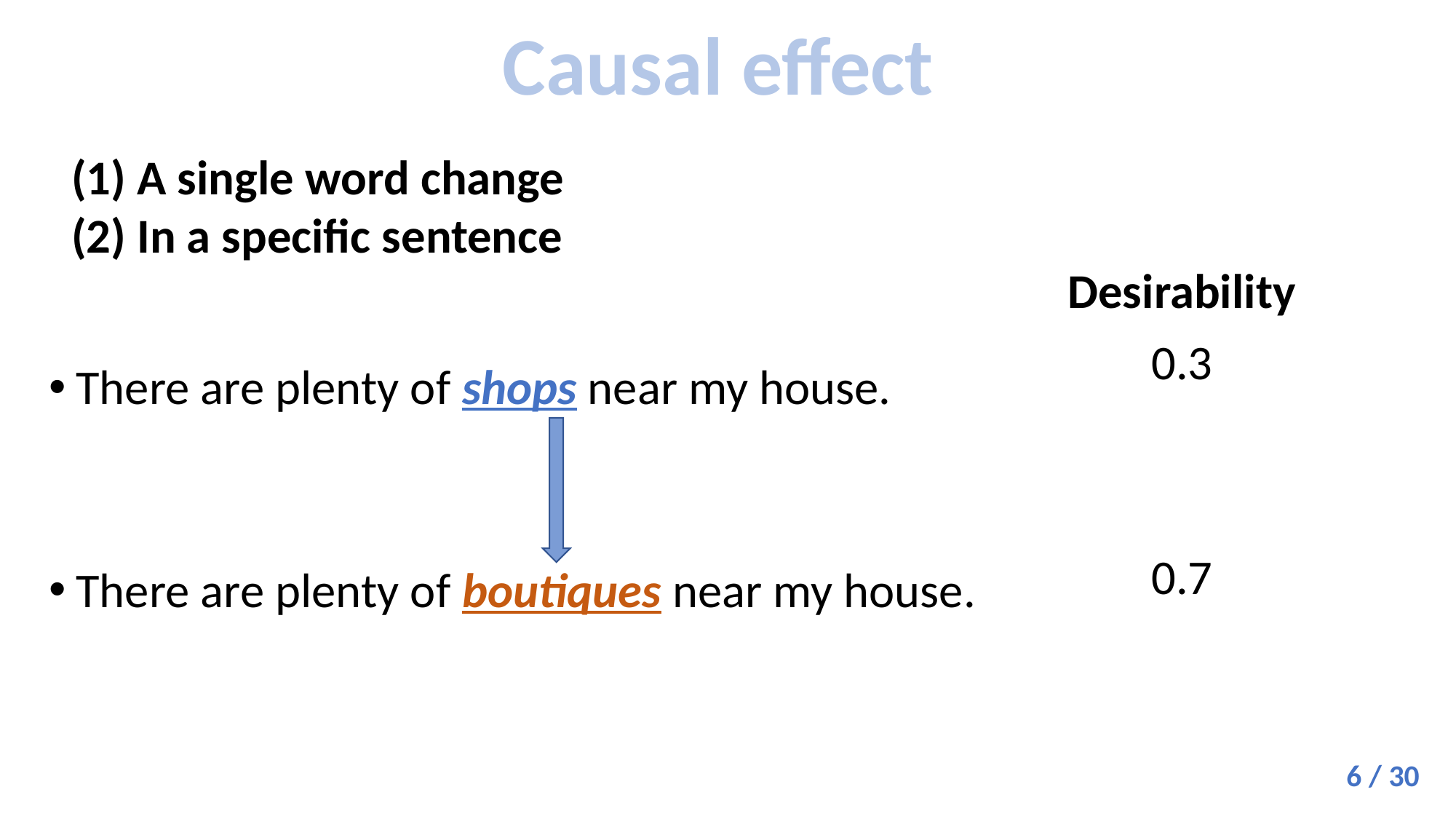

Causal effect
(1) A single word change
(2) In a specific sentence
| Desirability |
| --- |
| 0.3 |
|  |
|  |
| 0.7 |
There are plenty of shops near my house.

There are plenty of boutiques near my house.

6 / 30